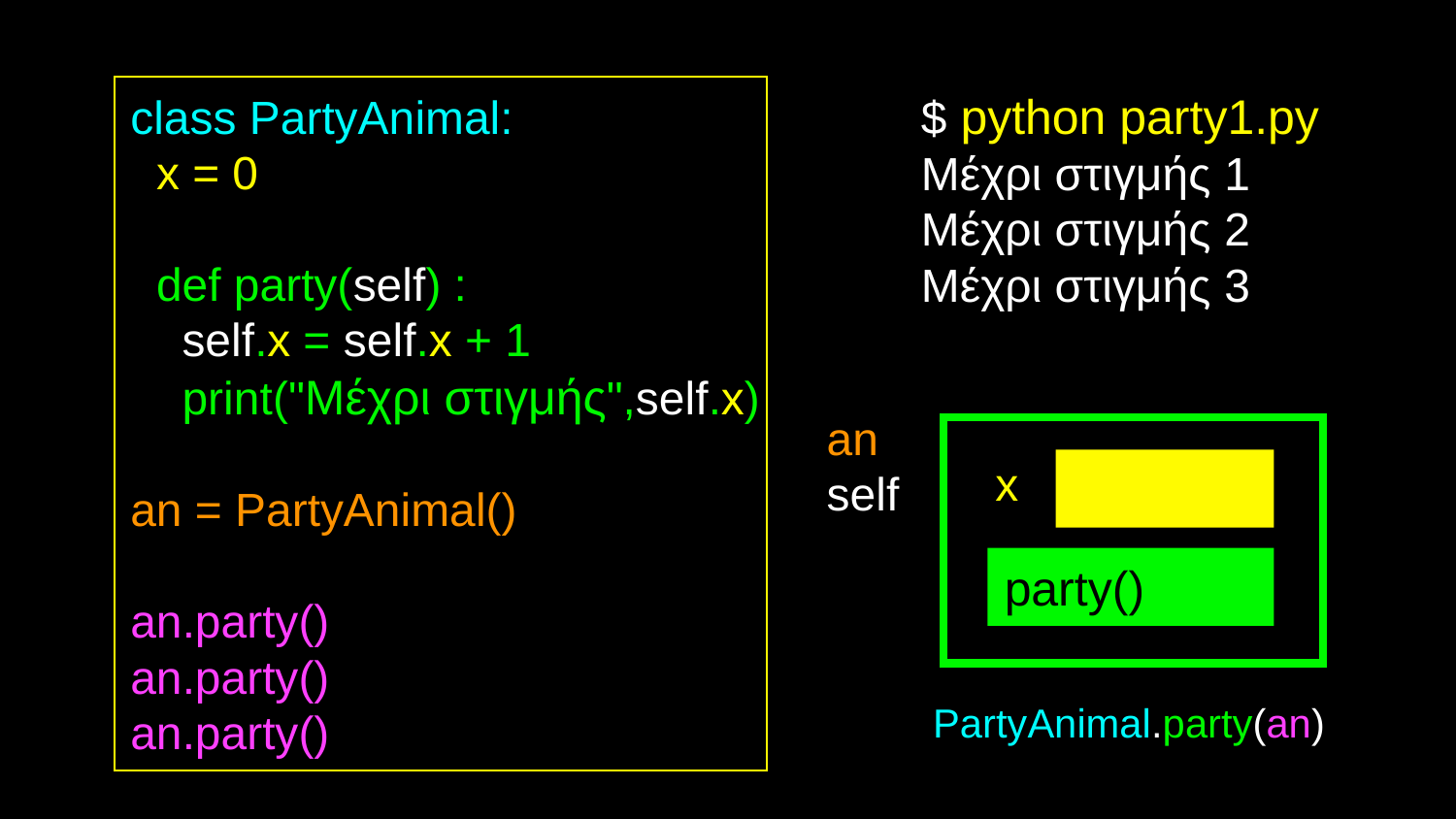

class PartyAnimal:
   x = 0

   def party(self) :
     self.x = self.x + 1
     print("Μέχρι στιγμής",self.x)

 an = PartyAnimal()

 an.party()
 an.party()
 an.party()
$ python party1.py
Μέχρι στιγμής 1
Μέχρι στιγμής 2
Μέχρι στιγμής 3
an self

x
 party()
PartyAnimal.party(an)